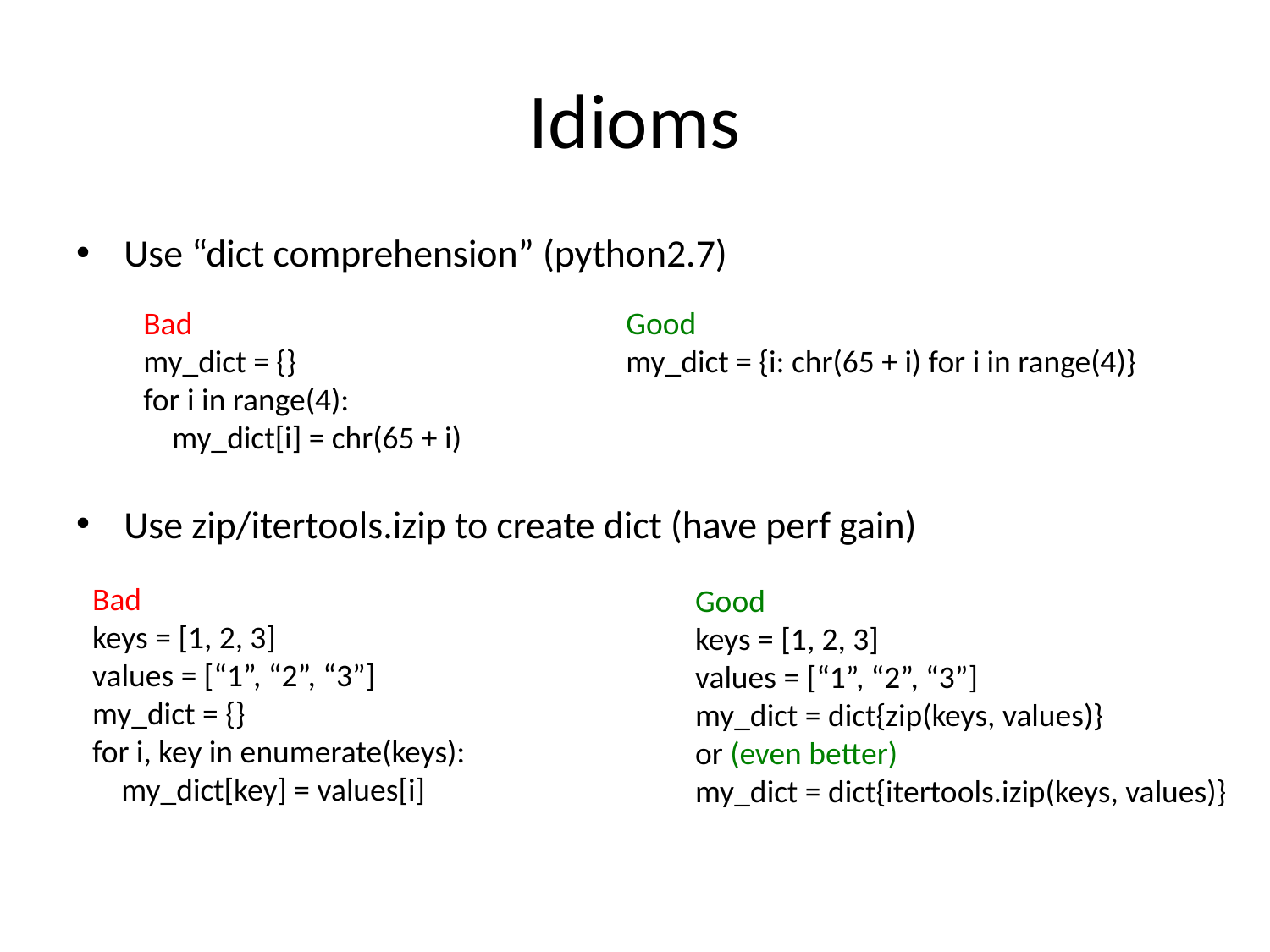

# Idioms
Use “dict comprehension” (python2.7)

Use zip/itertools.izip to create dict (have perf gain)
Bad
my_dict = {}
for i in range(4):
    my_dict[i] = chr(65 + i)
Good
my_dict = {i: chr(65 + i) for i in range(4)}
Bad
keys = [1, 2, 3]
values = [“1”, “2”, “3”]
my_dict = {}
for i, key in enumerate(keys):
    my_dict[key] = values[i]
Good
keys = [1, 2, 3]
values = [“1”, “2”, “3”]
my_dict = dict{zip(keys, values)}
or (even better)
my_dict = dict{itertools.izip(keys, values)}